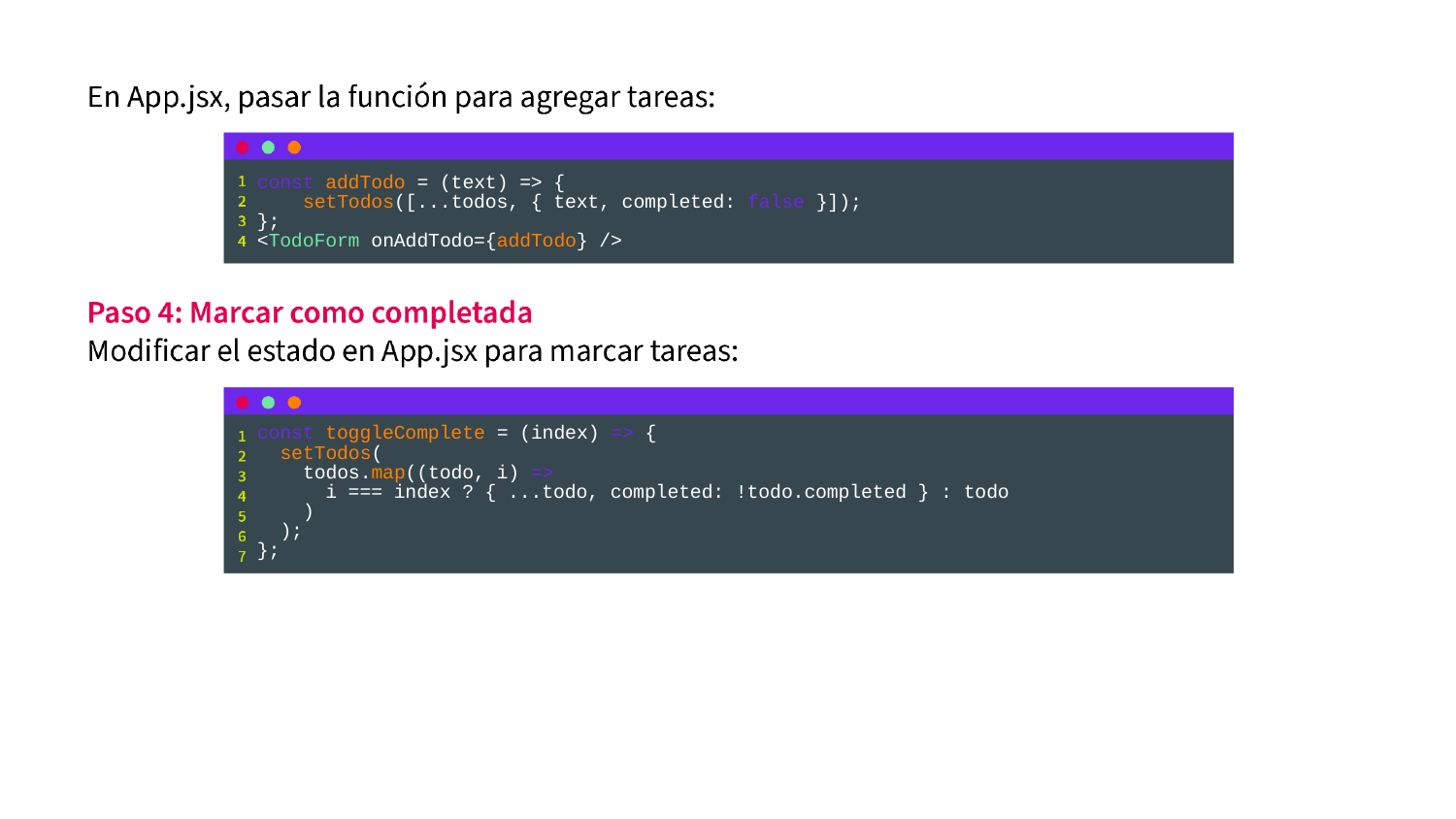

const addTodo = (text) => {
    setTodos([...todos, { text, completed: false }]);
};
<TodoForm onAddTodo={addTodo} />
const toggleComplete = (index) => {
  setTodos(
    todos.map((todo, i) =>
      i === index ? { ...todo, completed: !todo.completed } : todo
    )
  );
};